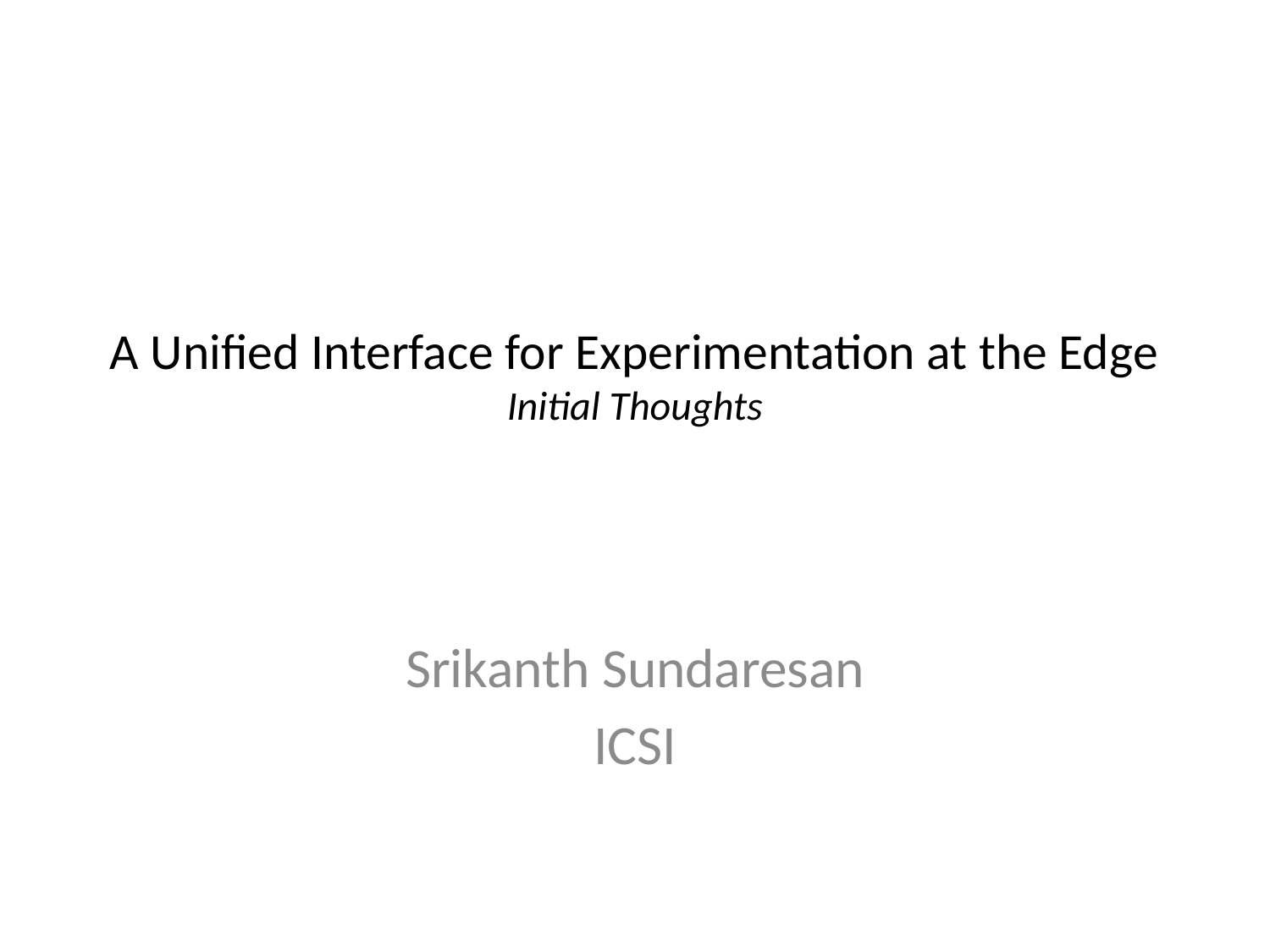

# A Unified Interface for Experimentation at the Edge Initial Thoughts
Srikanth Sundaresan
ICSI